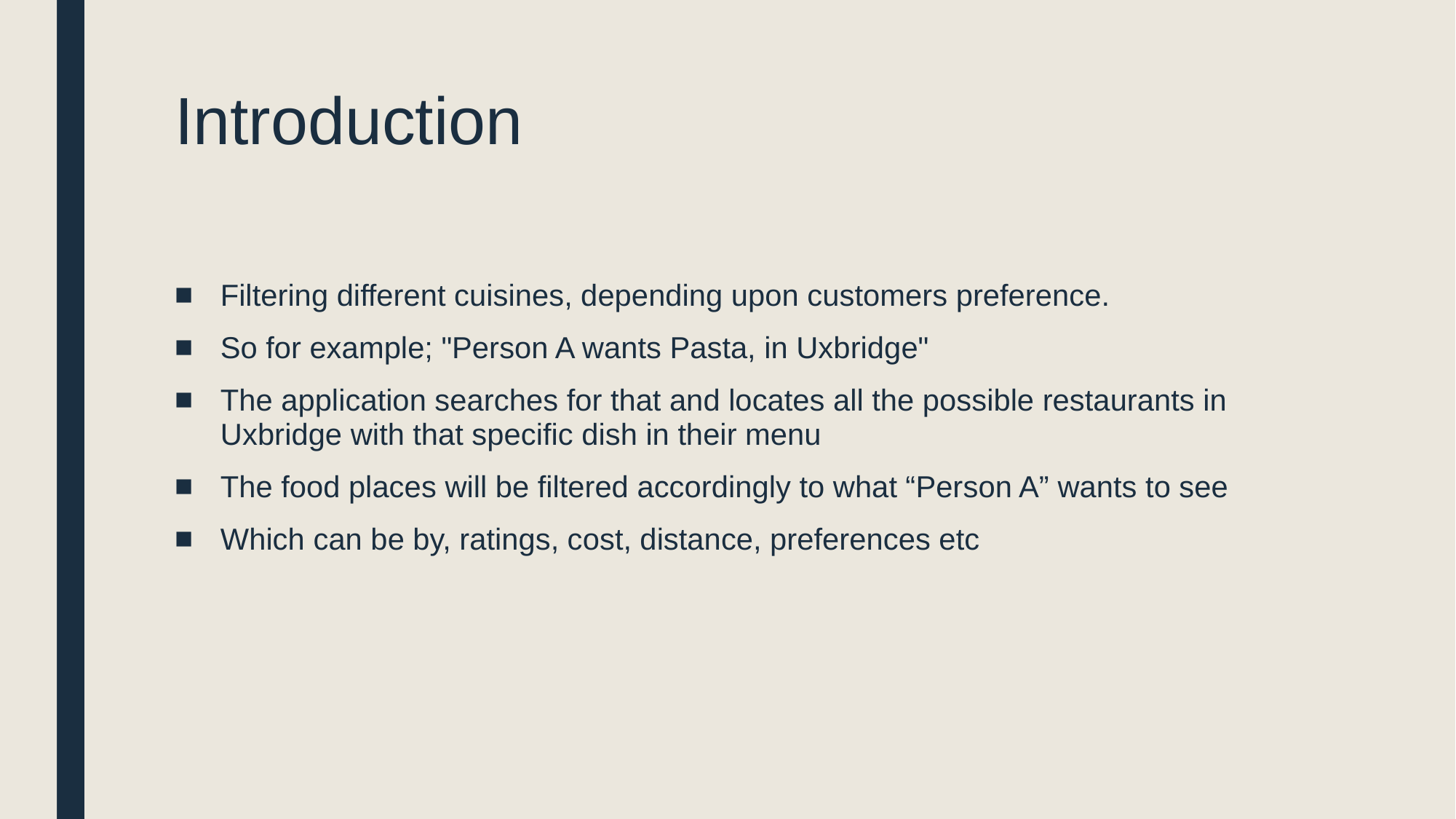

# Introduction
Filtering different cuisines, depending upon customers preference.
So for example; "Person A wants Pasta, in Uxbridge"
The application searches for that and locates all the possible restaurants in Uxbridge with that specific dish in their menu
The food places will be filtered accordingly to what “Person A” wants to see
Which can be by, ratings, cost, distance, preferences etc